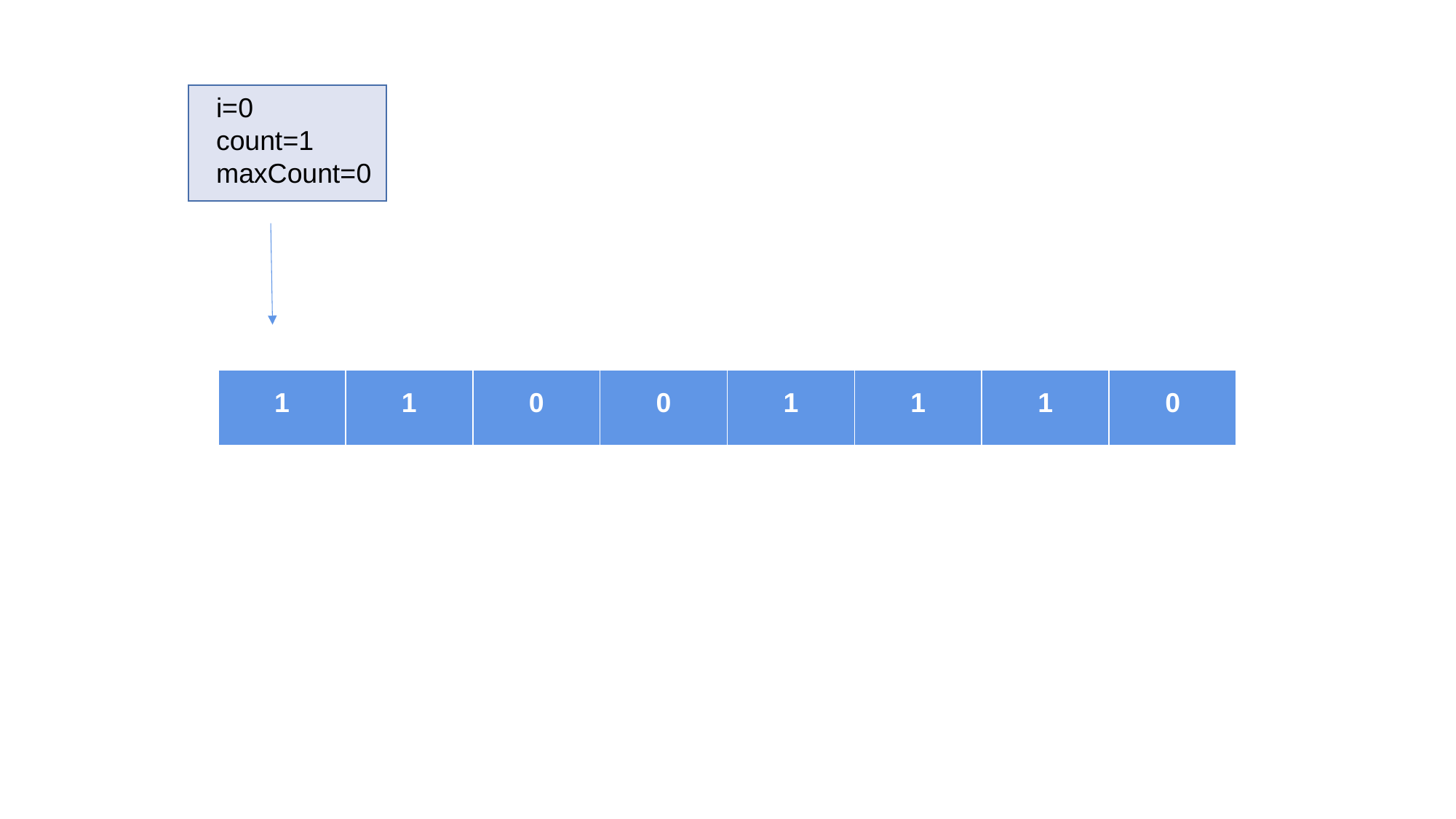

i=0
count=1
maxCount=0
| 1 | 1 | 0 | 0 | 1 | 1 | 1 | 0 |
| --- | --- | --- | --- | --- | --- | --- | --- |